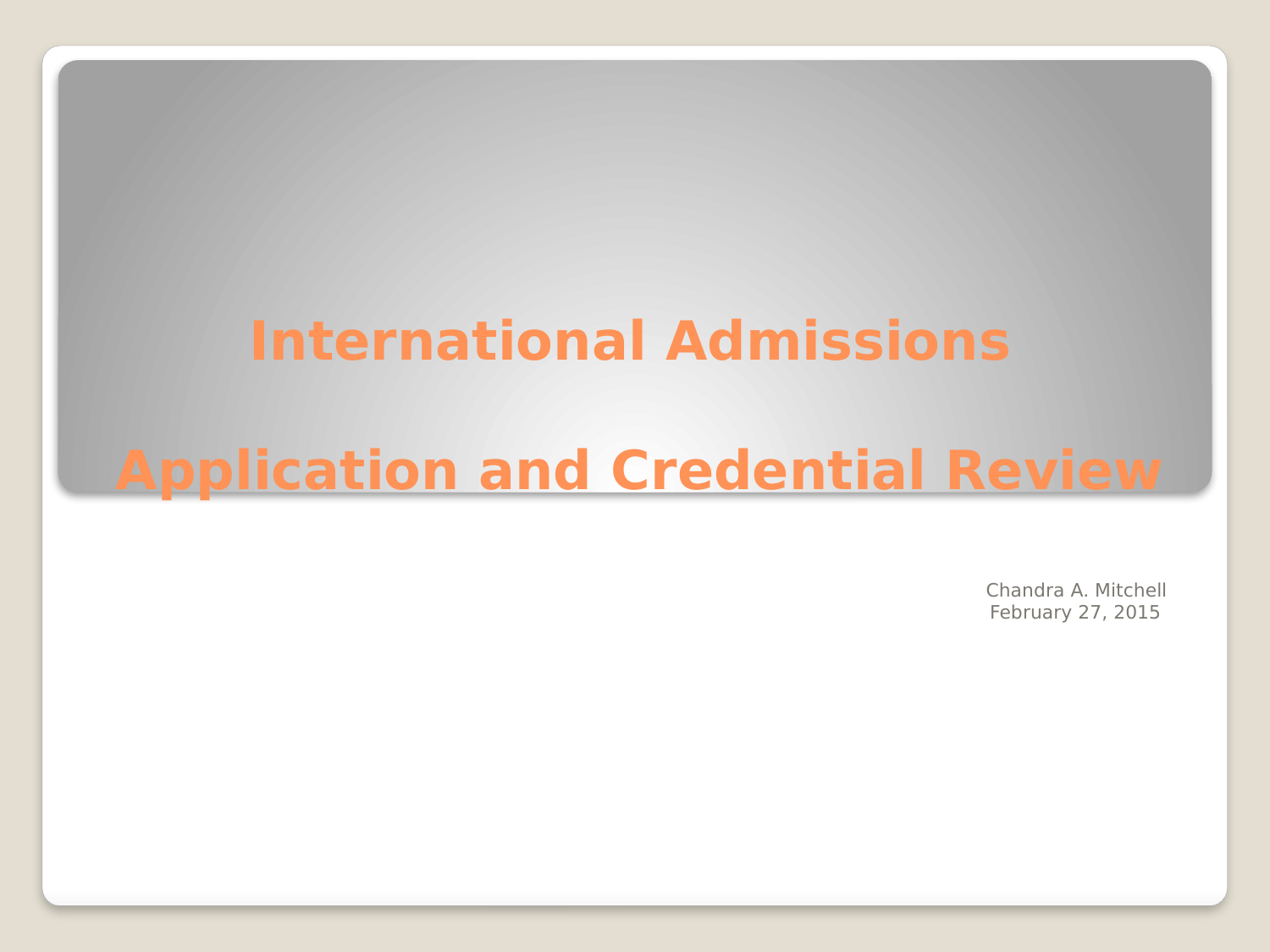

# International Admissions Application and Credential Review

Chandra A. Mitchell
February 27, 2015